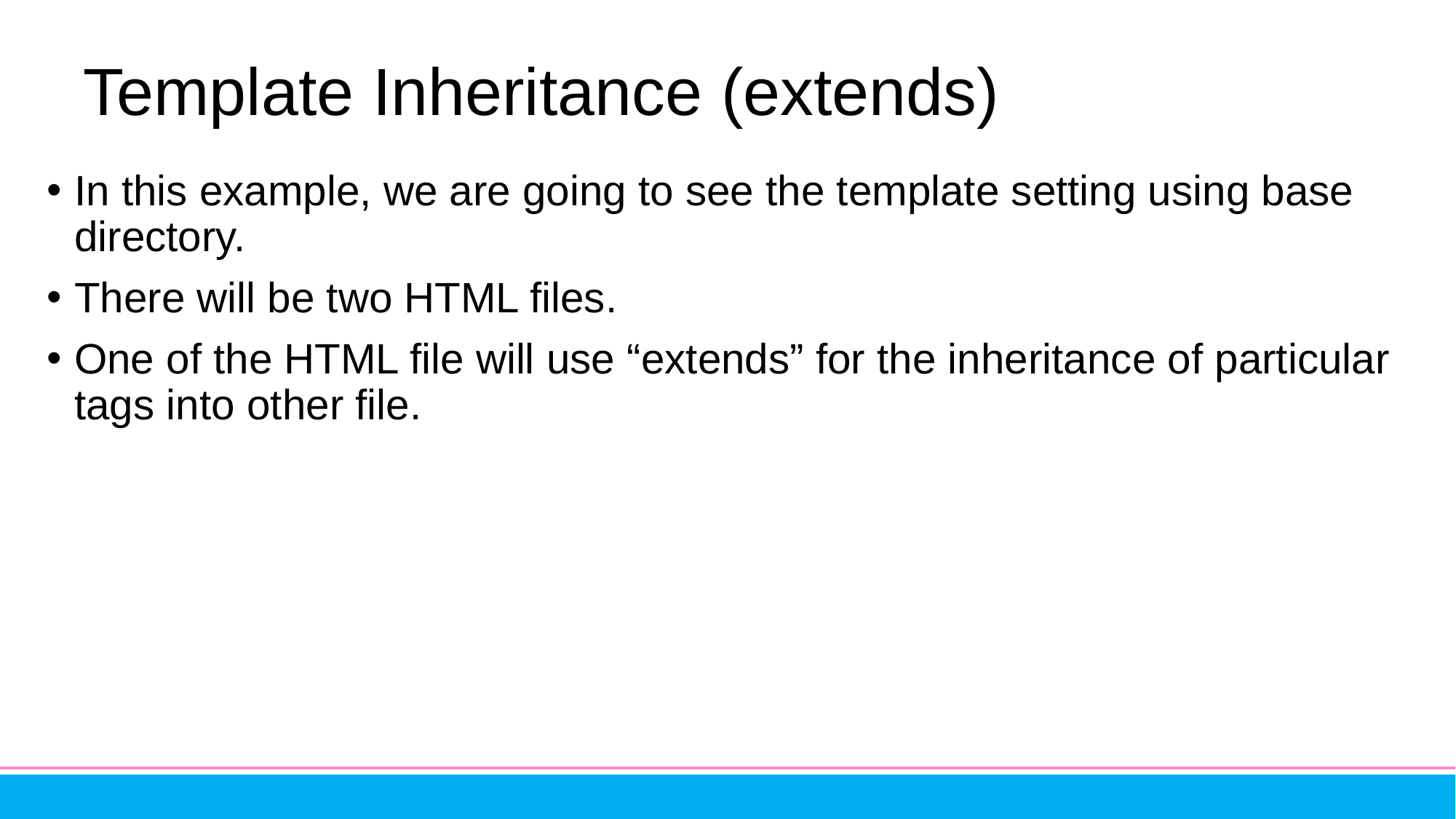

# Template Inheritance (extends)
In this example, we are going to see the template setting using base directory.
There will be two HTML files.
One of the HTML file will use “extends” for the inheritance of particular tags into other file.